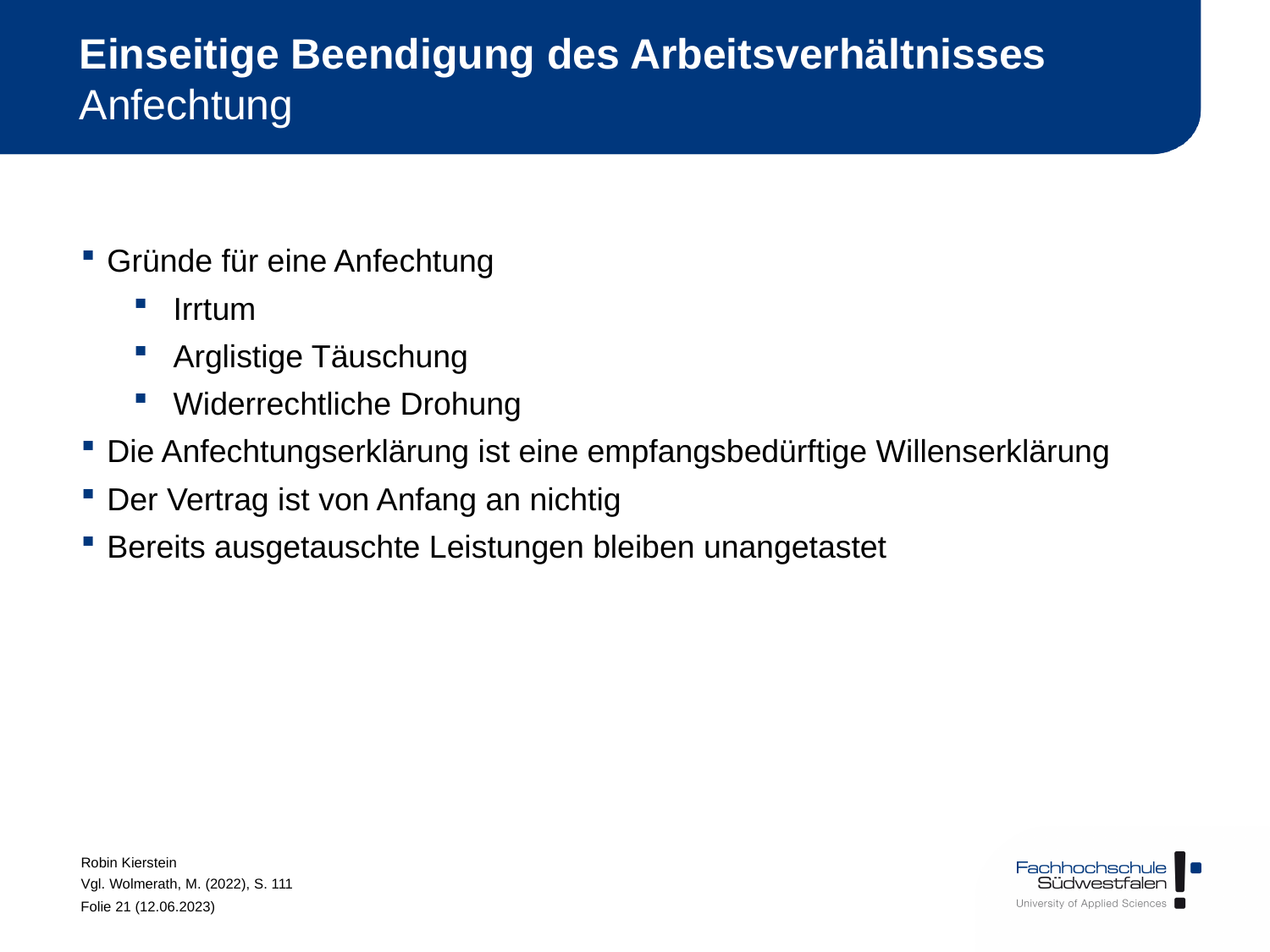

# Einseitige Beendigung des Arbeitsverhältnisses Anfechtung

Gründe für eine Anfechtung
Irrtum
Arglistige Täuschung
Widerrechtliche Drohung
Die Anfechtungserklärung ist eine empfangsbedürftige Willenserklärung
Der Vertrag ist von Anfang an nichtig
Bereits ausgetauschte Leistungen bleiben unangetastet

Robin Kierstein
Vgl. Wolmerath, M. (2022), S. 111